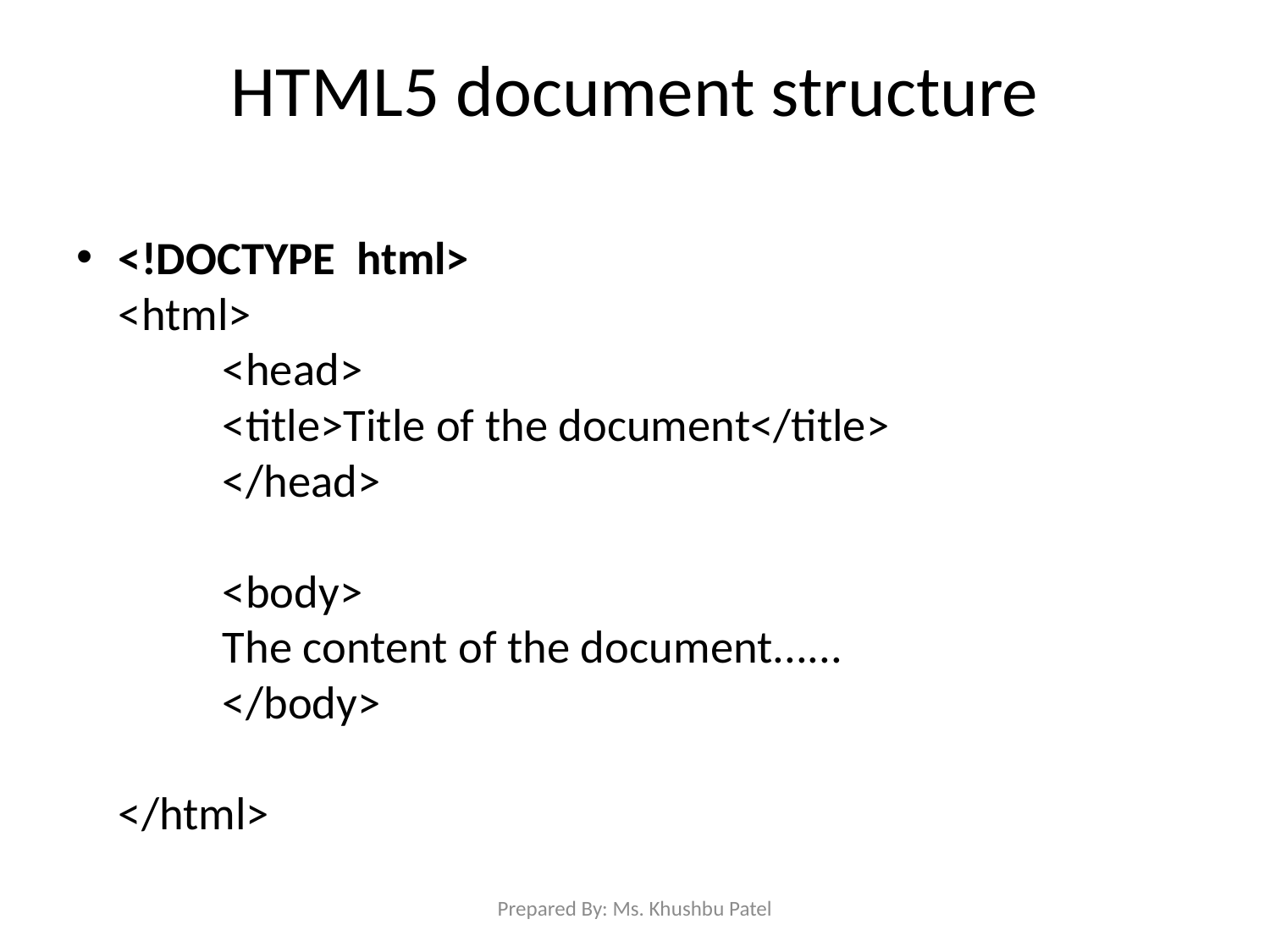

# HTML5 document structure
<!DOCTYPE  html>
<html>
	<head>
		<title>Title of the document</title>
	</head>
	<body>
		The content of the document......
	</body>
</html>

Prepared By: Ms. Khushbu Patel